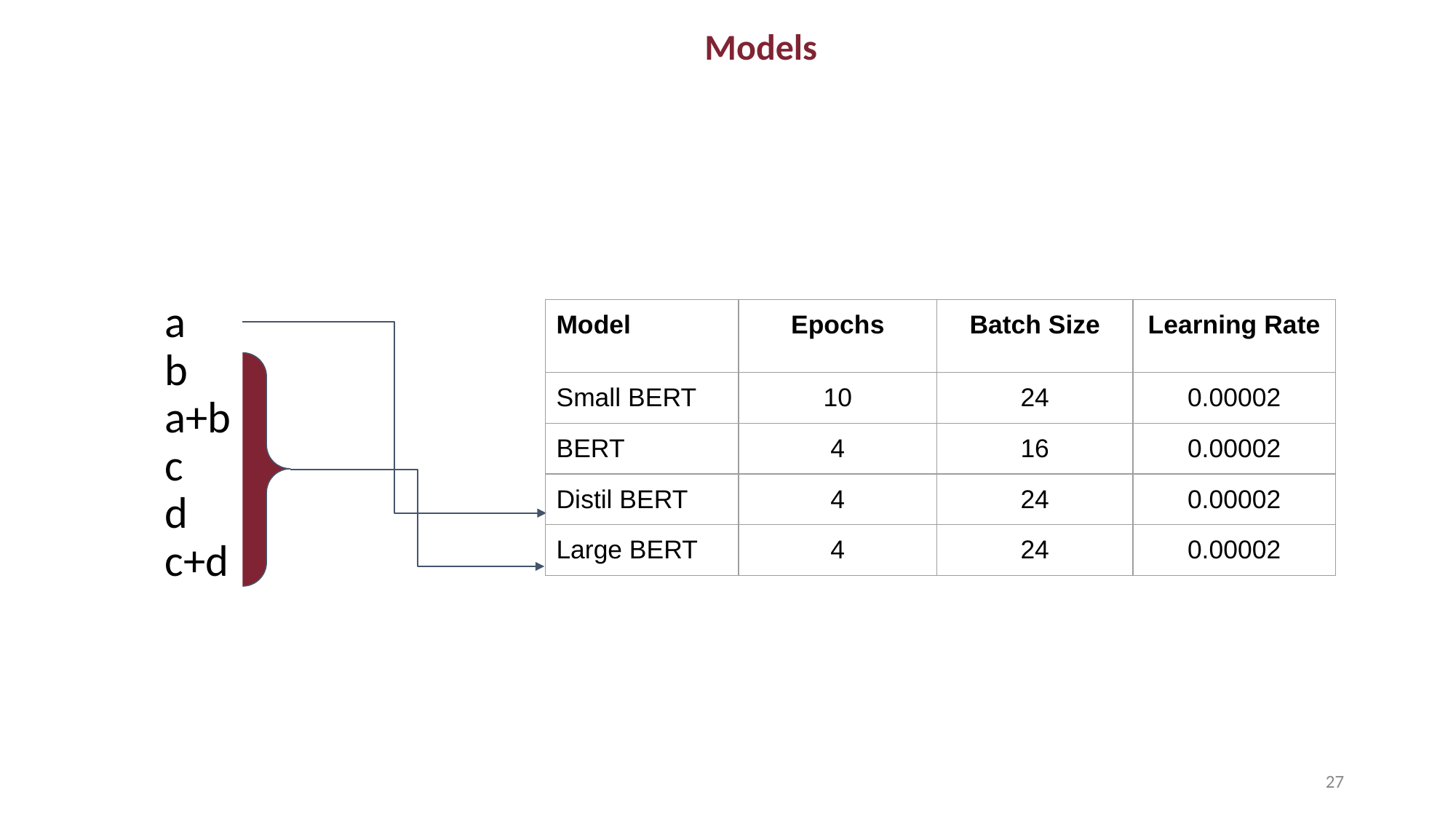

Models
# a
b
a+b
c
d
c+d
| Model | Epochs | Batch Size | Learning Rate |
| --- | --- | --- | --- |
| Small BERT | 10 | 24 | 0.00002 |
| BERT | 4 | 16 | 0.00002 |
| Distil BERT | 4 | 24 | 0.00002 |
| Large BERT | 4 | 24 | 0.00002 |

27